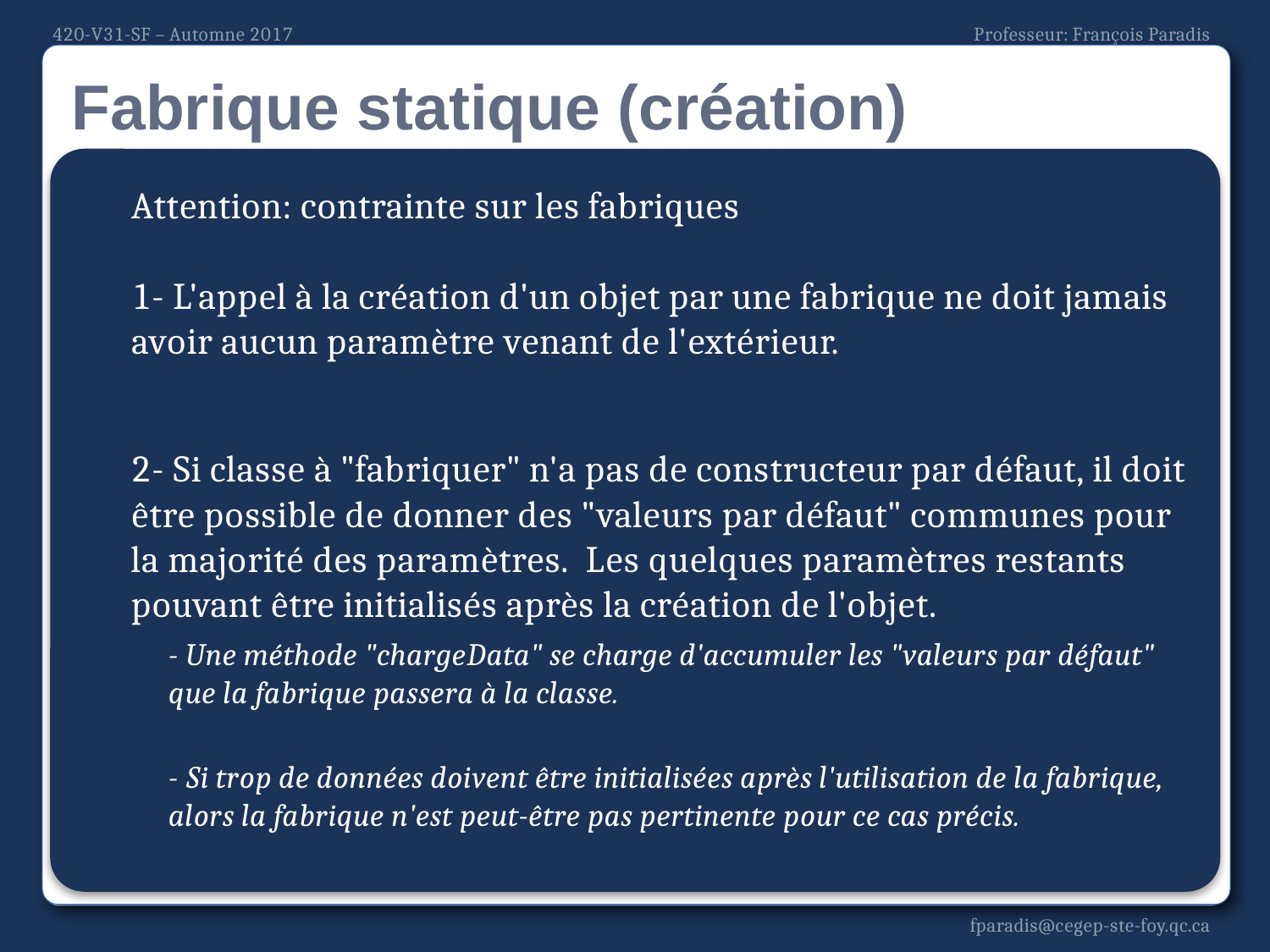

# Fabrique statique (création)
Attention: contrainte sur les fabriques
1- L'appel à la création d'un objet par une fabrique ne doit jamais avoir aucun paramètre venant de l'extérieur.

2- Si classe à "fabriquer" n'a pas de constructeur par défaut, il doit être possible de donner des "valeurs par défaut" communes pour la majorité des paramètres.  Les quelques paramètres restants pouvant être initialisés après la création de l'objet.
- Une méthode "chargeData" se charge d'accumuler les "valeurs par défaut" que la fabrique passera à la classe.
- Si trop de données doivent être initialisées après l'utilisation de la fabrique, alors la fabrique n'est peut-être pas pertinente pour ce cas précis.